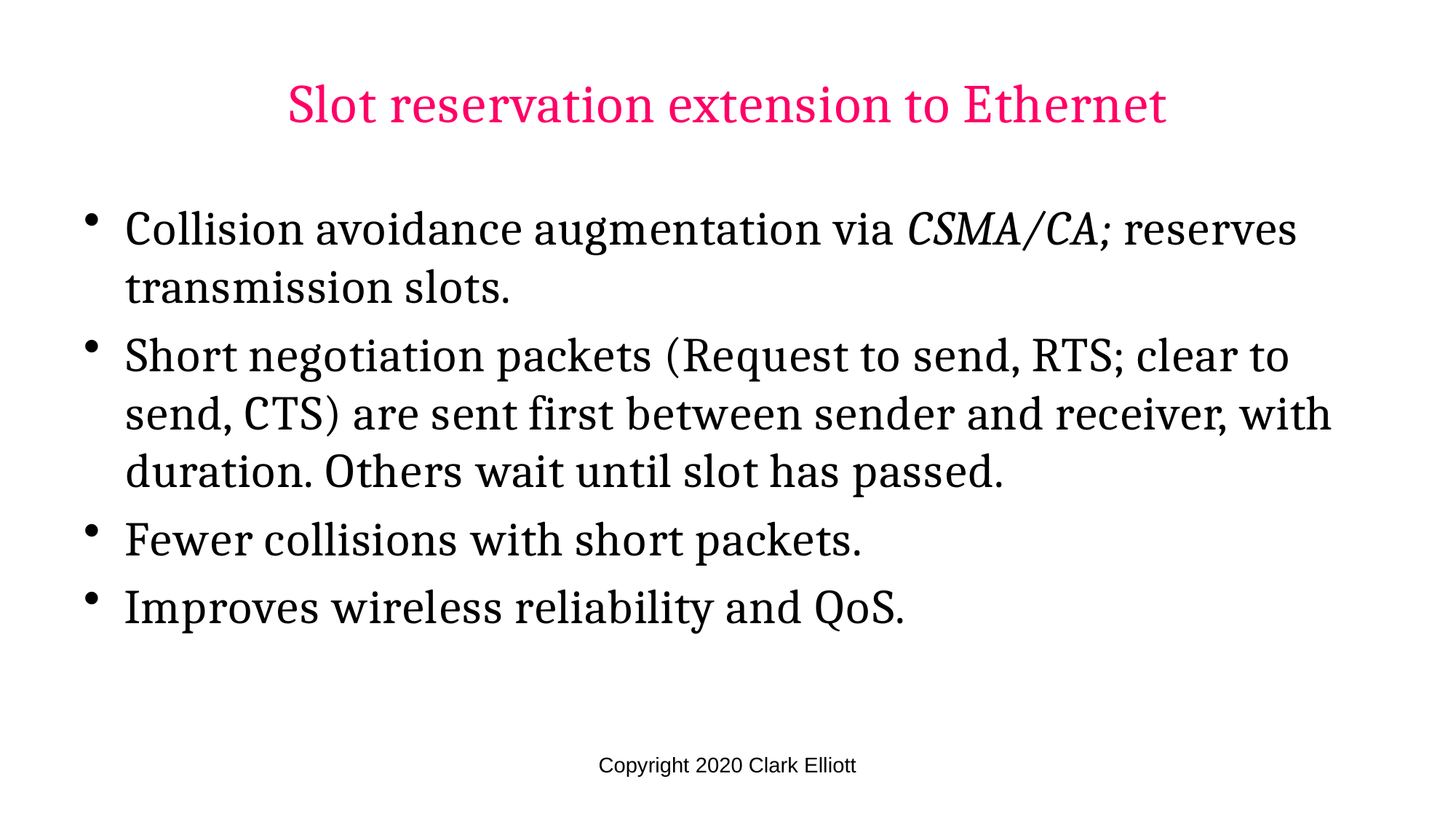

Slot reservation extension to Ethernet
Collision avoidance augmentation via CSMA/CA; reserves transmission slots.
Short negotiation packets (Request to send, RTS; clear to send, CTS) are sent first between sender and receiver, with duration. Others wait until slot has passed.
Fewer collisions with short packets.
Improves wireless reliability and QoS.
Copyright 2020 Clark Elliott